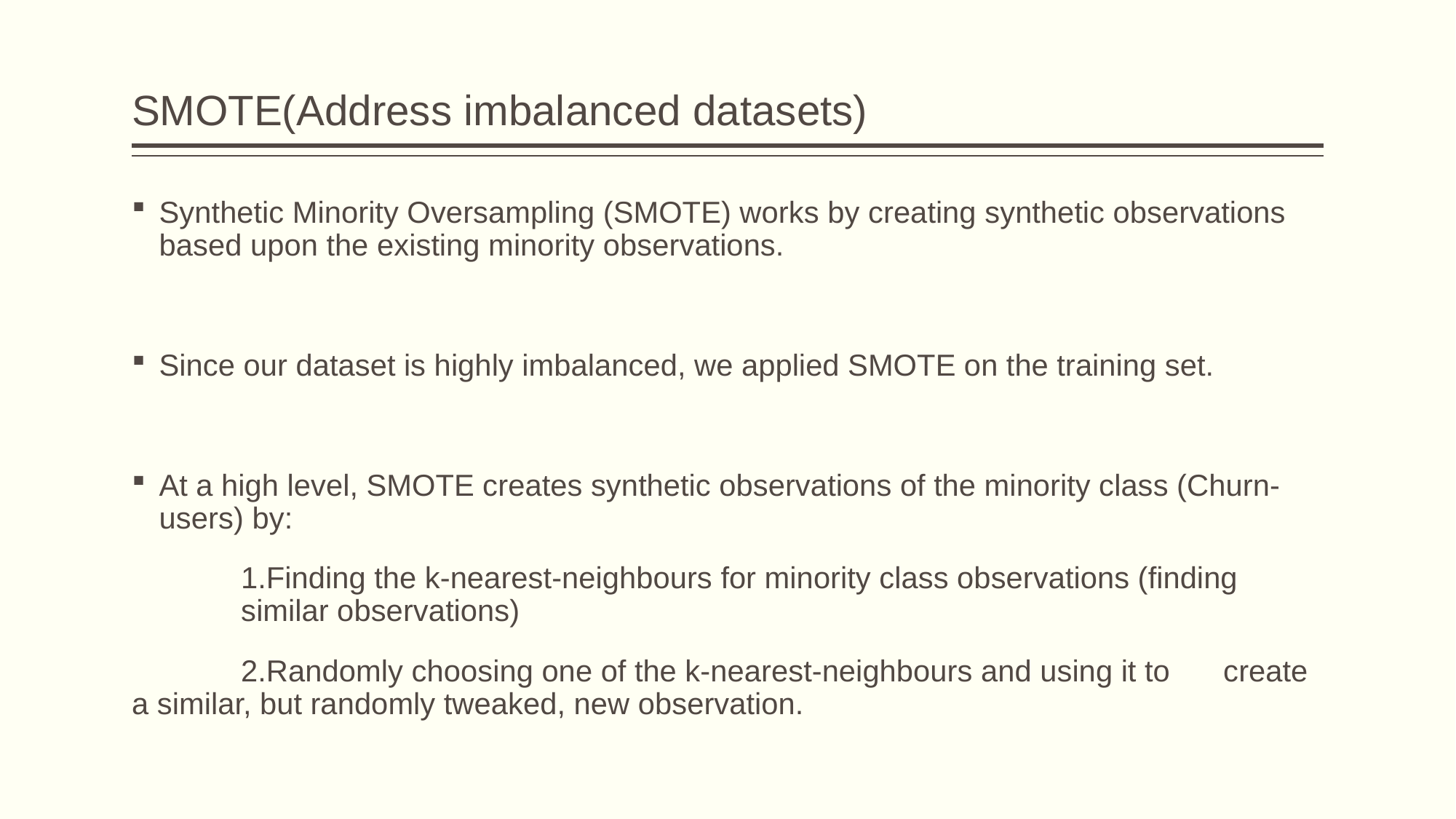

# SMOTE(Address imbalanced datasets)
Synthetic Minority Oversampling (SMOTE) works by creating synthetic observations based upon the existing minority observations.

Since our dataset is highly imbalanced, we applied SMOTE on the training set.

At a high level, SMOTE creates synthetic observations of the minority class (Churn-users) by:
	1.Finding the k-nearest-neighbours for minority class observations (finding 	similar observations)
	2.Randomly choosing one of the k-nearest-neighbours and using it to 	create a similar, but randomly tweaked, new observation.